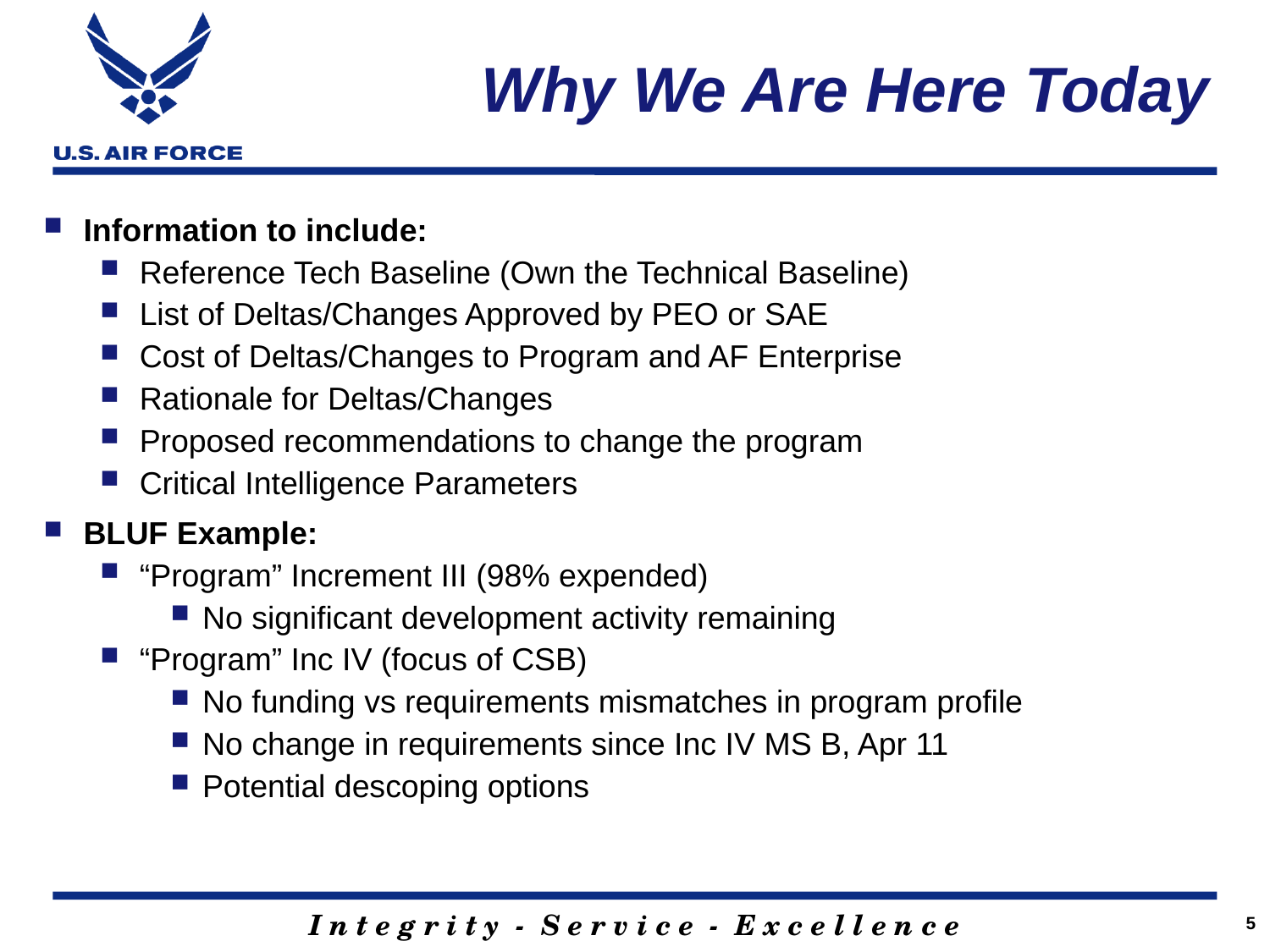

Why We Are Here Today
Information to include:
Reference Tech Baseline (Own the Technical Baseline)
List of Deltas/Changes Approved by PEO or SAE
Cost of Deltas/Changes to Program and AF Enterprise
Rationale for Deltas/Changes
Proposed recommendations to change the program
Critical Intelligence Parameters
BLUF Example:
“Program” Increment III (98% expended)
No significant development activity remaining
“Program” Inc IV (focus of CSB)
No funding vs requirements mismatches in program profile
No change in requirements since Inc IV MS B, Apr 11
Potential descoping options

5